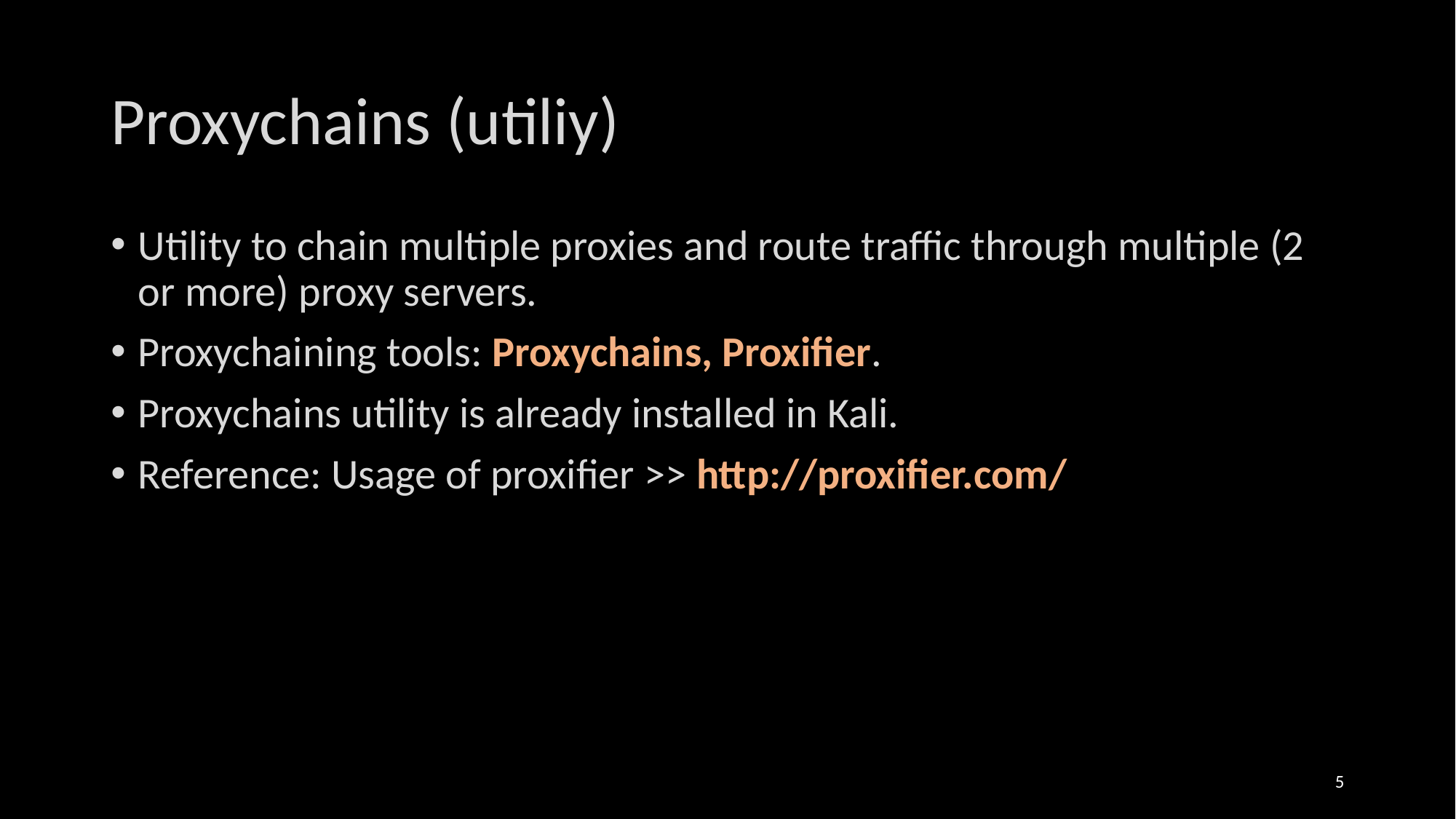

# Proxychains (utiliy)
Utility to chain multiple proxies and route traffic through multiple (2 or more) proxy servers.
Proxychaining tools: Proxychains, Proxifier.
Proxychains utility is already installed in Kali.
Reference: Usage of proxifier >> http://proxifier.com/
5